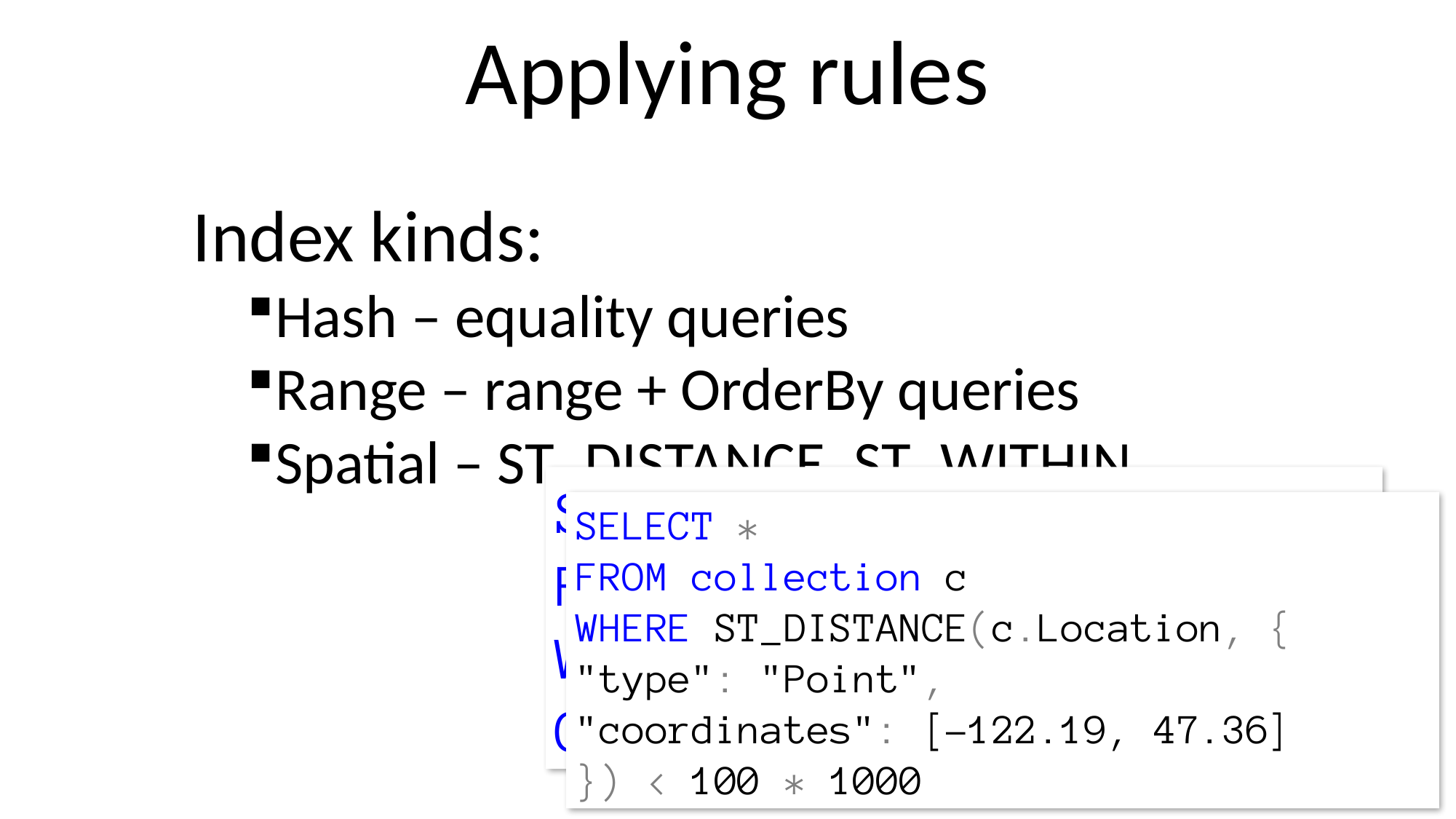

Applying rules
Index kinds:
Hash – equality queries
Range – range + OrderBy queries
Spatial – ST_DISTANCE, ST_WITHIN
SELECT *
FROM collection c
WHERE c.prop >= 15
ORDER BY c.prop
SELECT *
FROM collection c
WHERE ST_DISTANCE(c.Location, {
"type": "Point",
"coordinates": [-122.19, 47.36]
}) < 100 * 1000